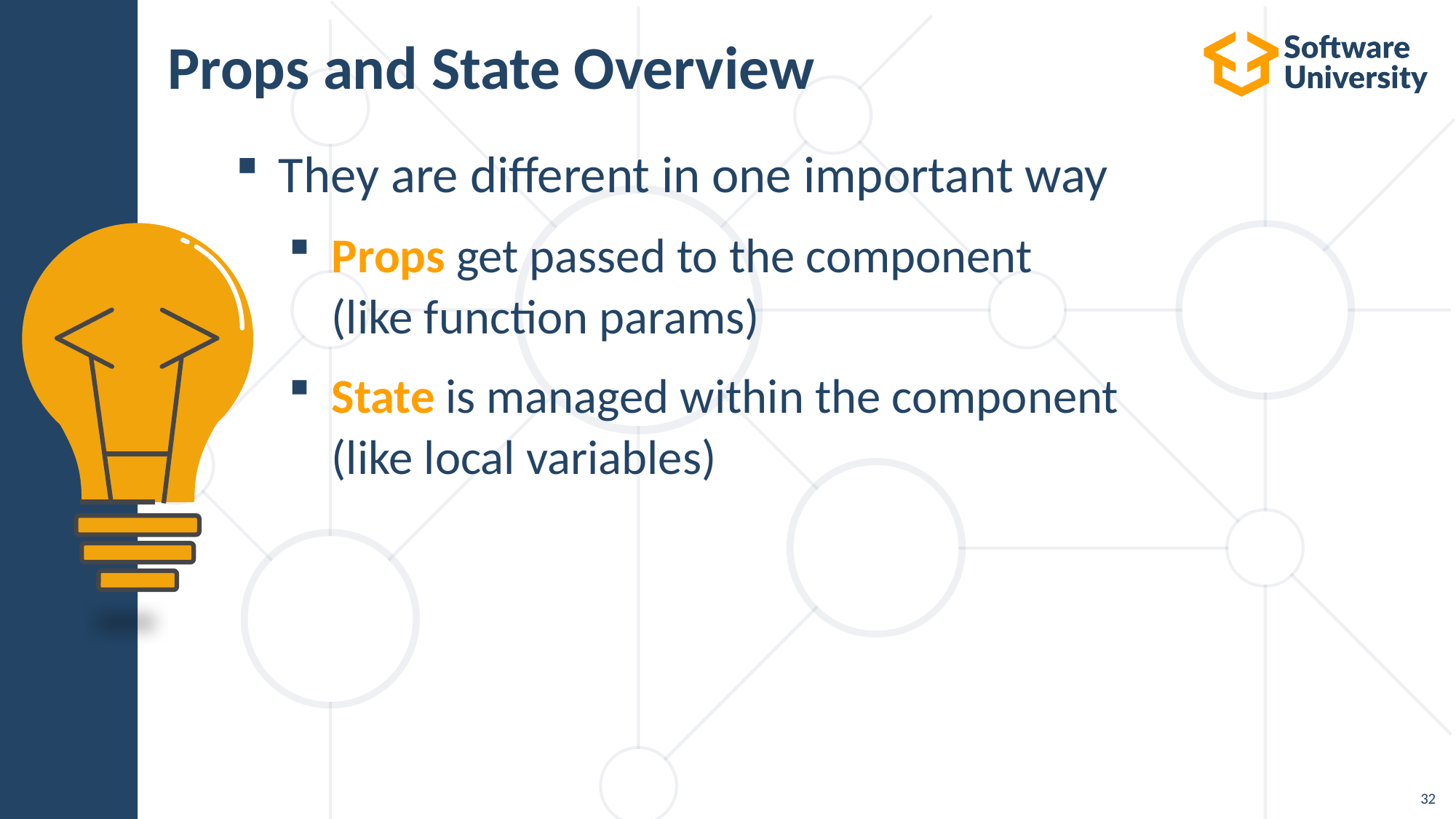

# Props and State Overview
They are different in one important way
Props get passed to the component
(like function params)
State is managed within the component
(like local variables)
32